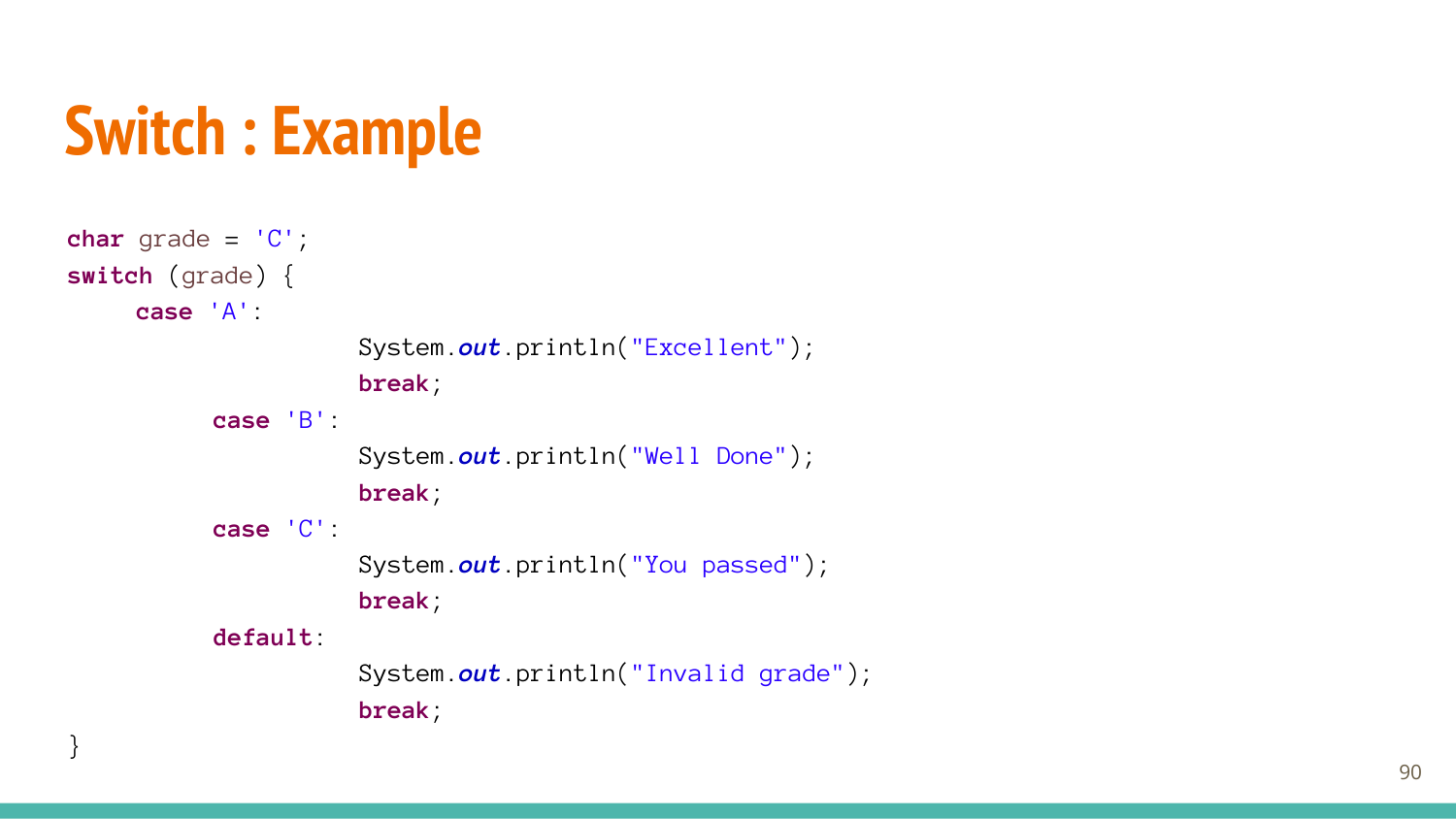

# Switch : Example
char grade = 'C';
switch (grade) {
case 'A':
		System.out.println("Excellent");
		break;
	case 'B':
		System.out.println("Well Done");
		break;
	case 'C':
		System.out.println("You passed");
		break;
	default:
		System.out.println("Invalid grade");
		break;
}

90